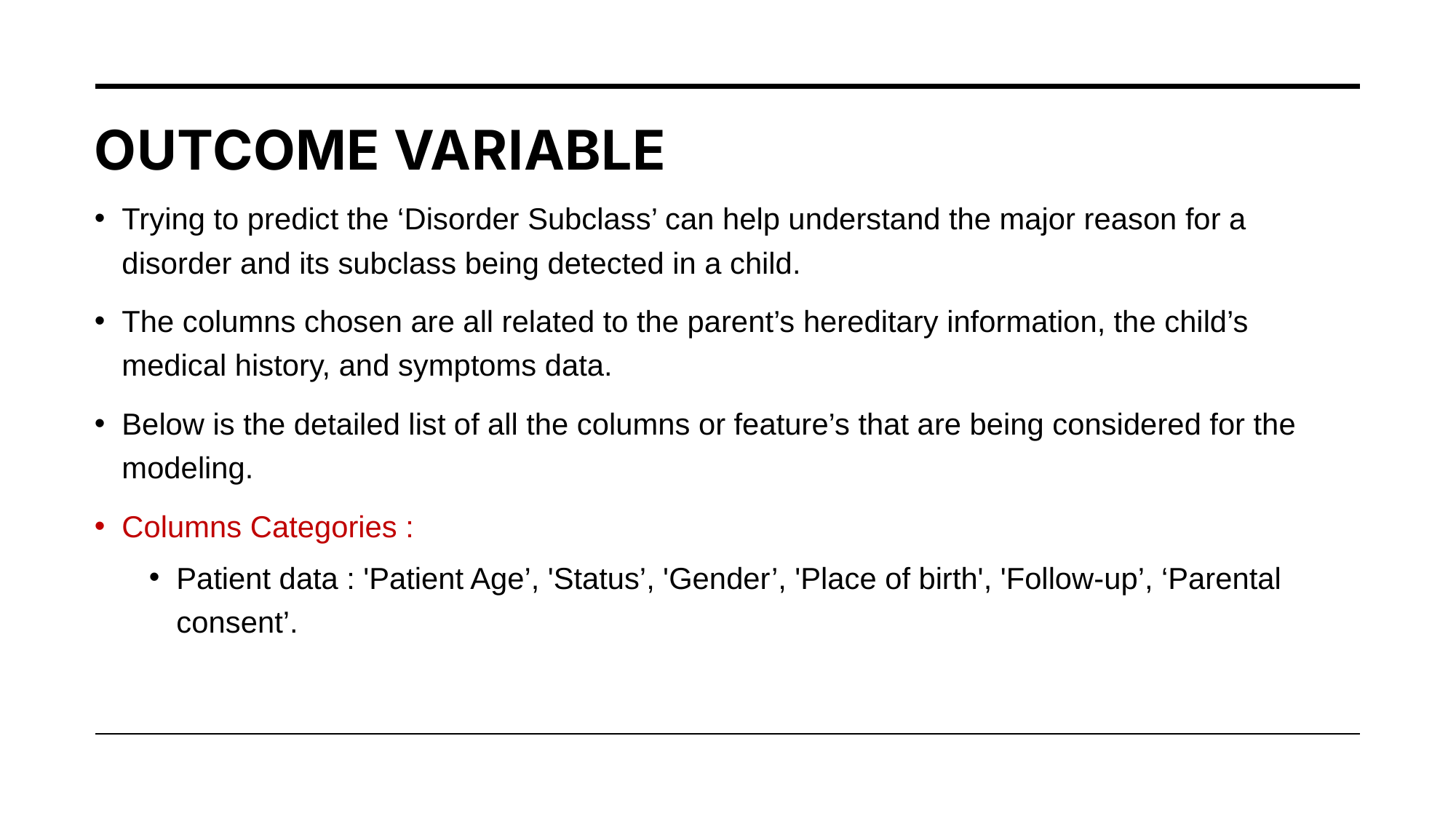

# Outcome Variable
Trying to predict the ‘Disorder Subclass’ can help understand the major reason for a disorder and its subclass being detected in a child.
The columns chosen are all related to the parent’s hereditary information, the child’s medical history, and symptoms data.
Below is the detailed list of all the columns or feature’s that are being considered for the modeling.
Columns Categories :
Patient data : 'Patient Age’, 'Status’, 'Gender’, 'Place of birth', 'Follow-up’, ‘Parental consent’.